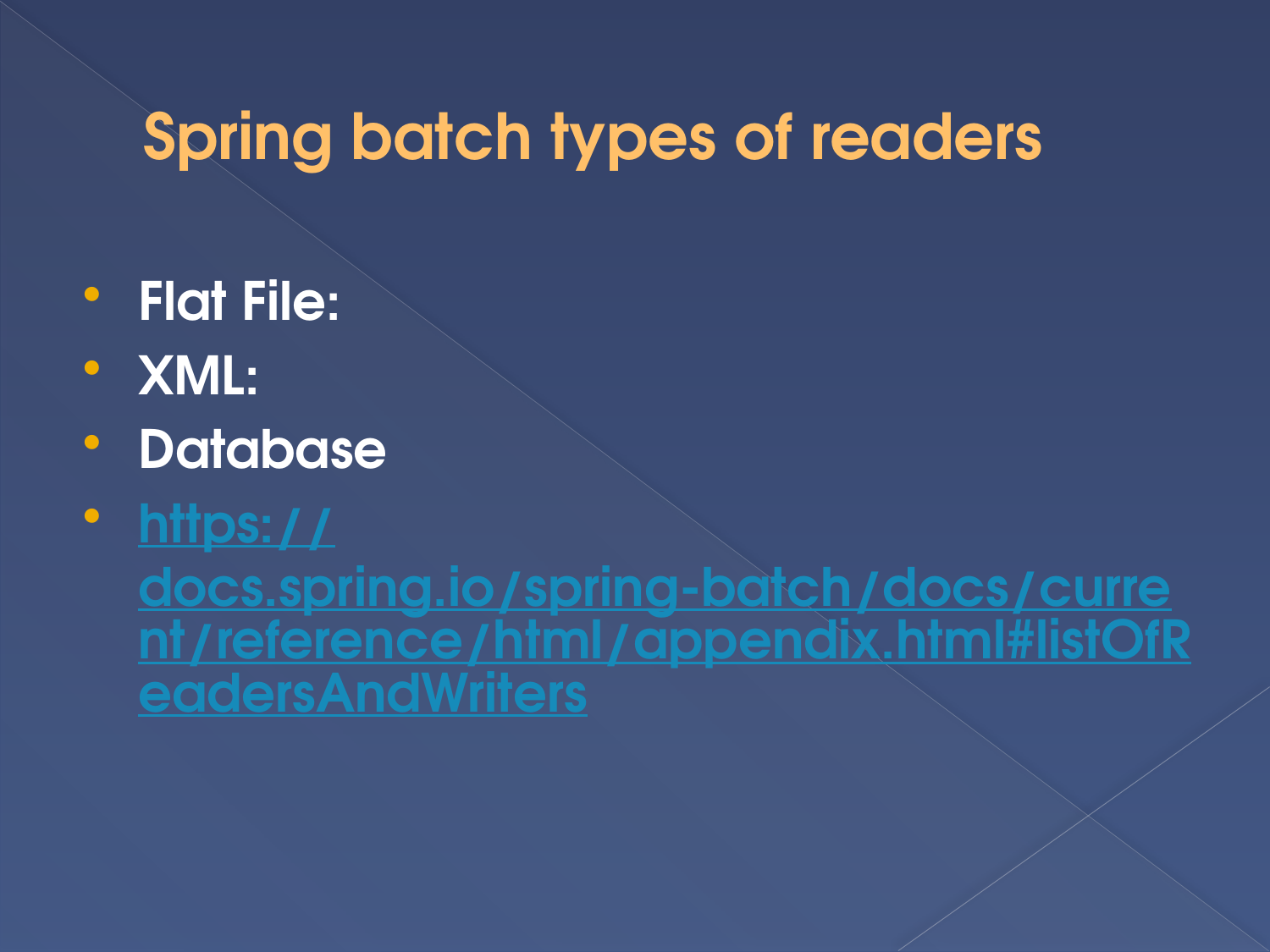

# Spring batch types of readers
Flat File:
XML:
Database
https://docs.spring.io/spring-batch/docs/current/reference/html/appendix.html#listOfReadersAndWriters